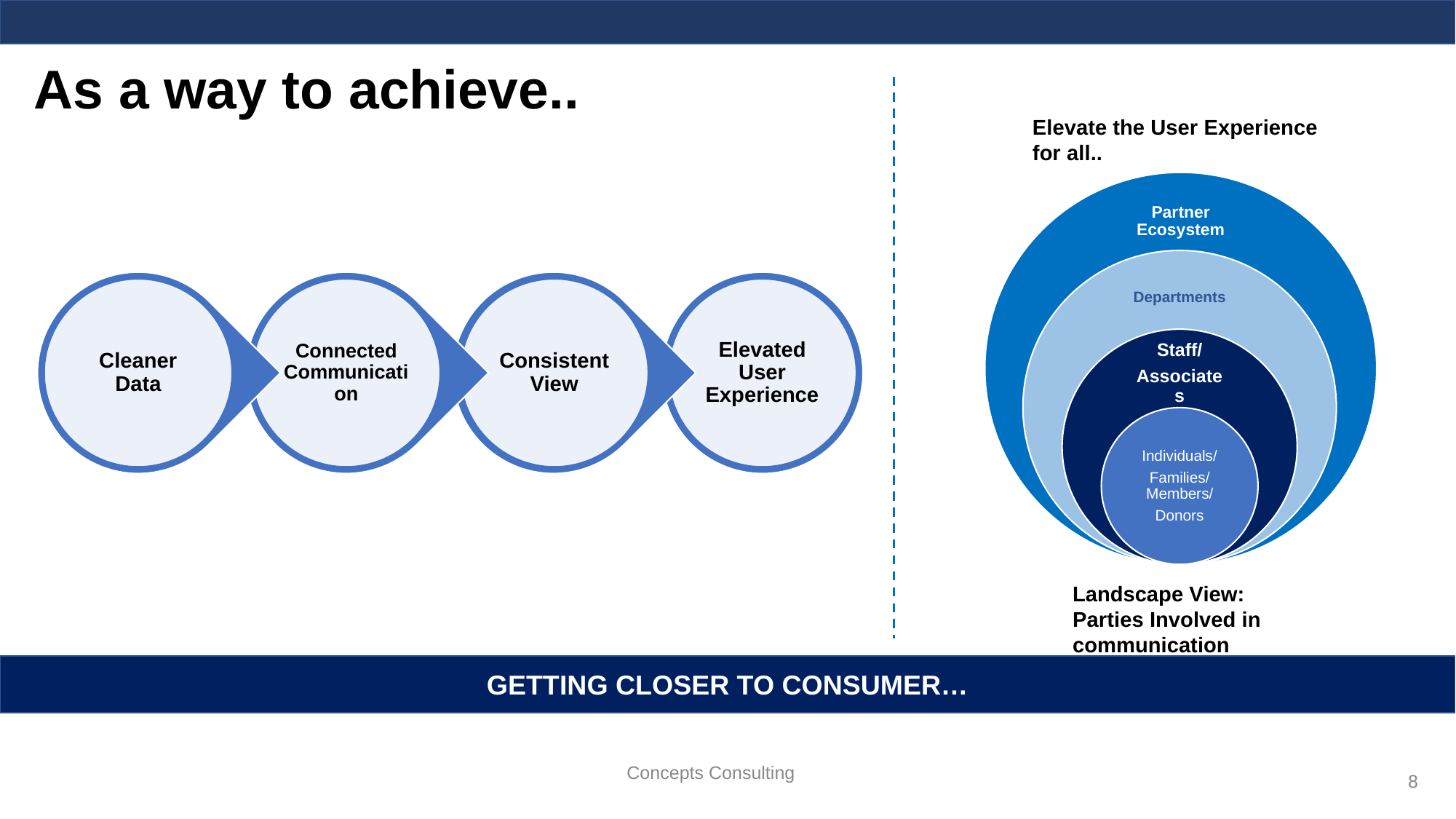

As a way to achieve..
Elevate the User Experience for all..

Partner Ecosystem

Departments

Staff/
Associates

Individuals/
Families/ Members/
Donors

Cleaner Data
Connected Communication
Consistent View
Elevated User Experience
Landscape View: Parties Involved in communication
GETTING CLOSER TO CONSUMER…
Concepts Consulting
8